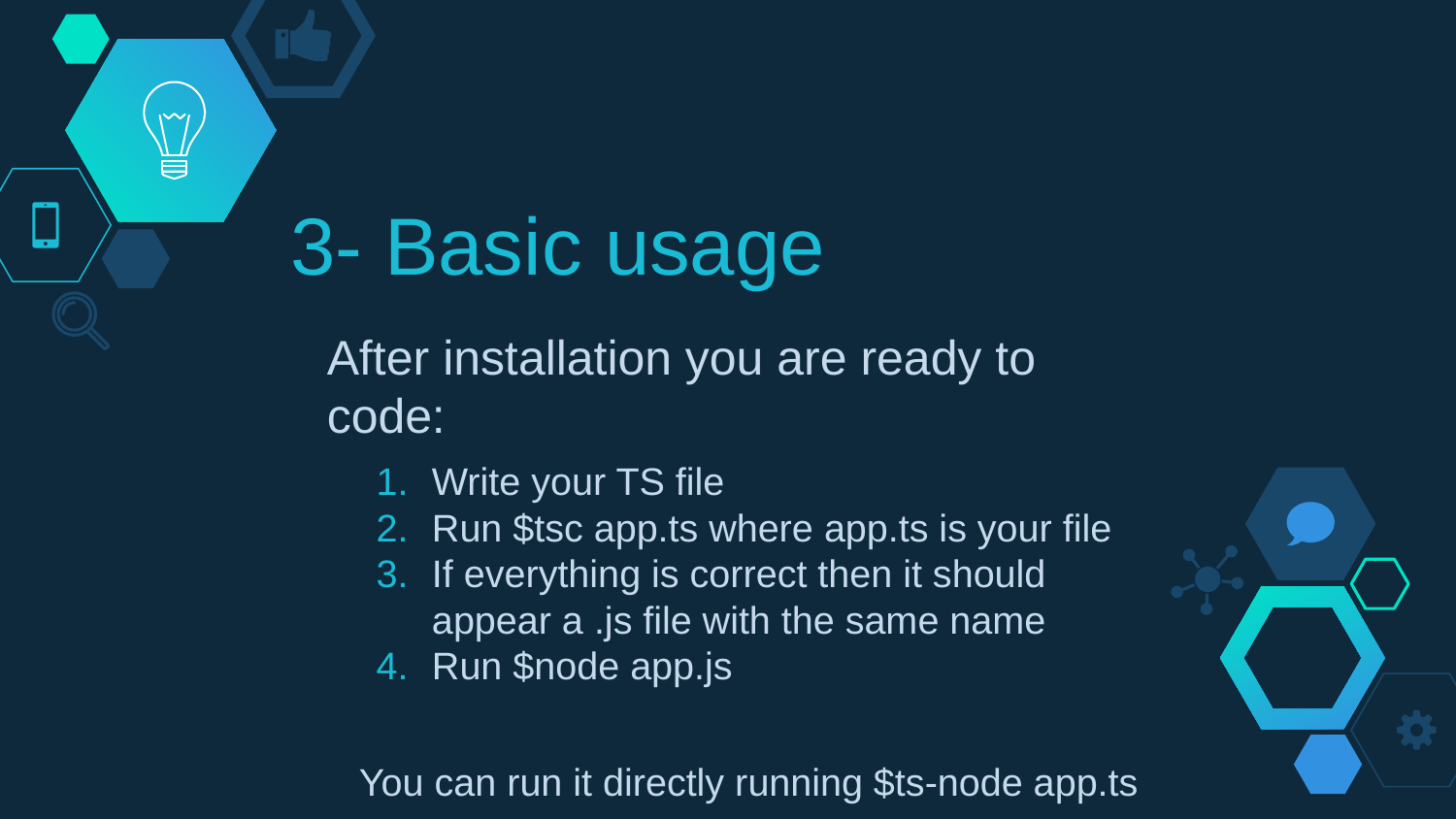

# 3- Basic usage
After installation you are ready to code:
Write your TS file
Run $tsc app.ts where app.ts is your file
If everything is correct then it should appear a .js file with the same name
Run $node app.js

You can run it directly running $ts-node app.ts